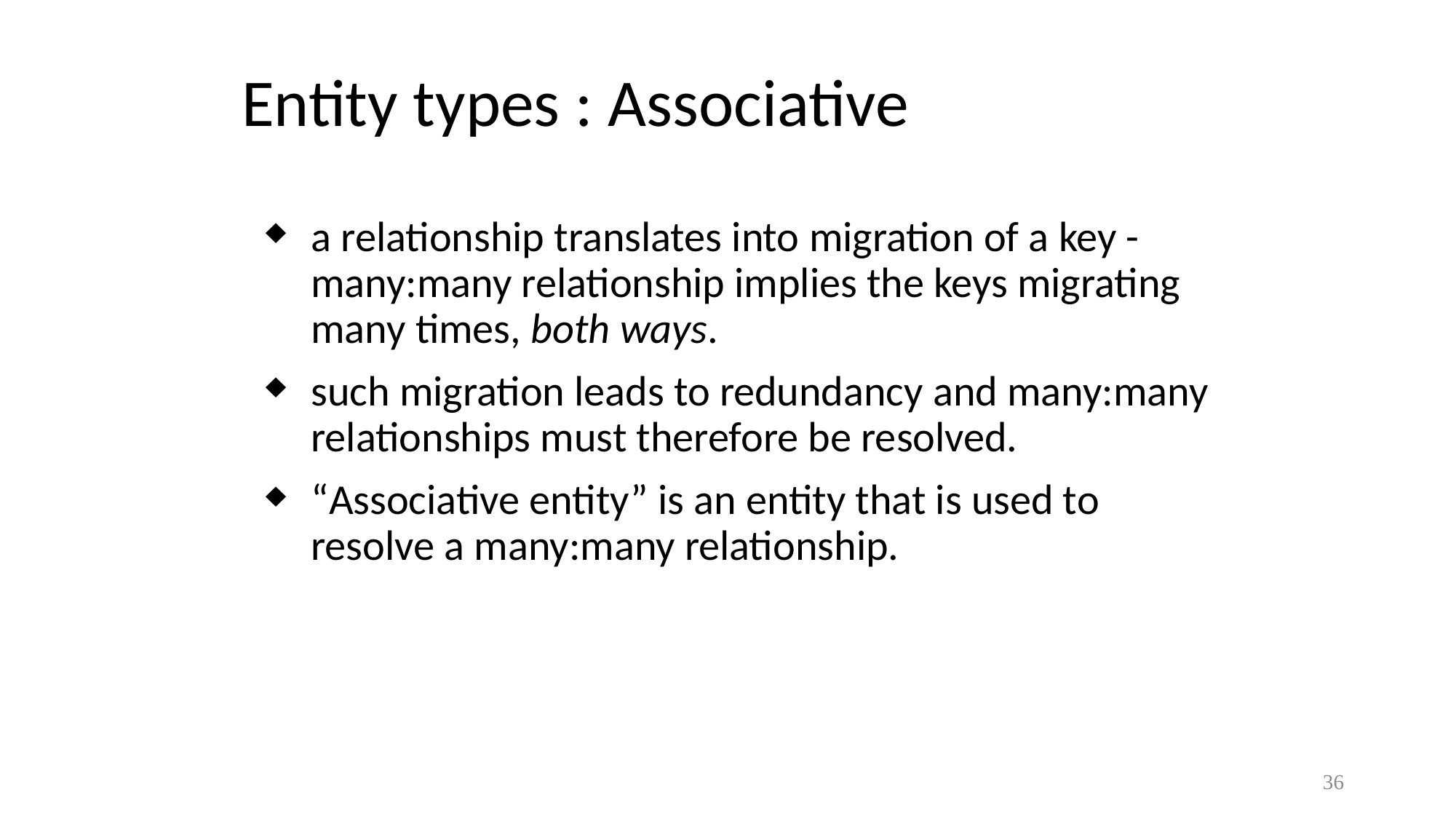

# Entity types : Associative
a relationship translates into migration of a key - many:many relationship implies the keys migrating many times, both ways.
such migration leads to redundancy and many:many relationships must therefore be resolved.
“Associative entity” is an entity that is used to resolve a many:many relationship.
36